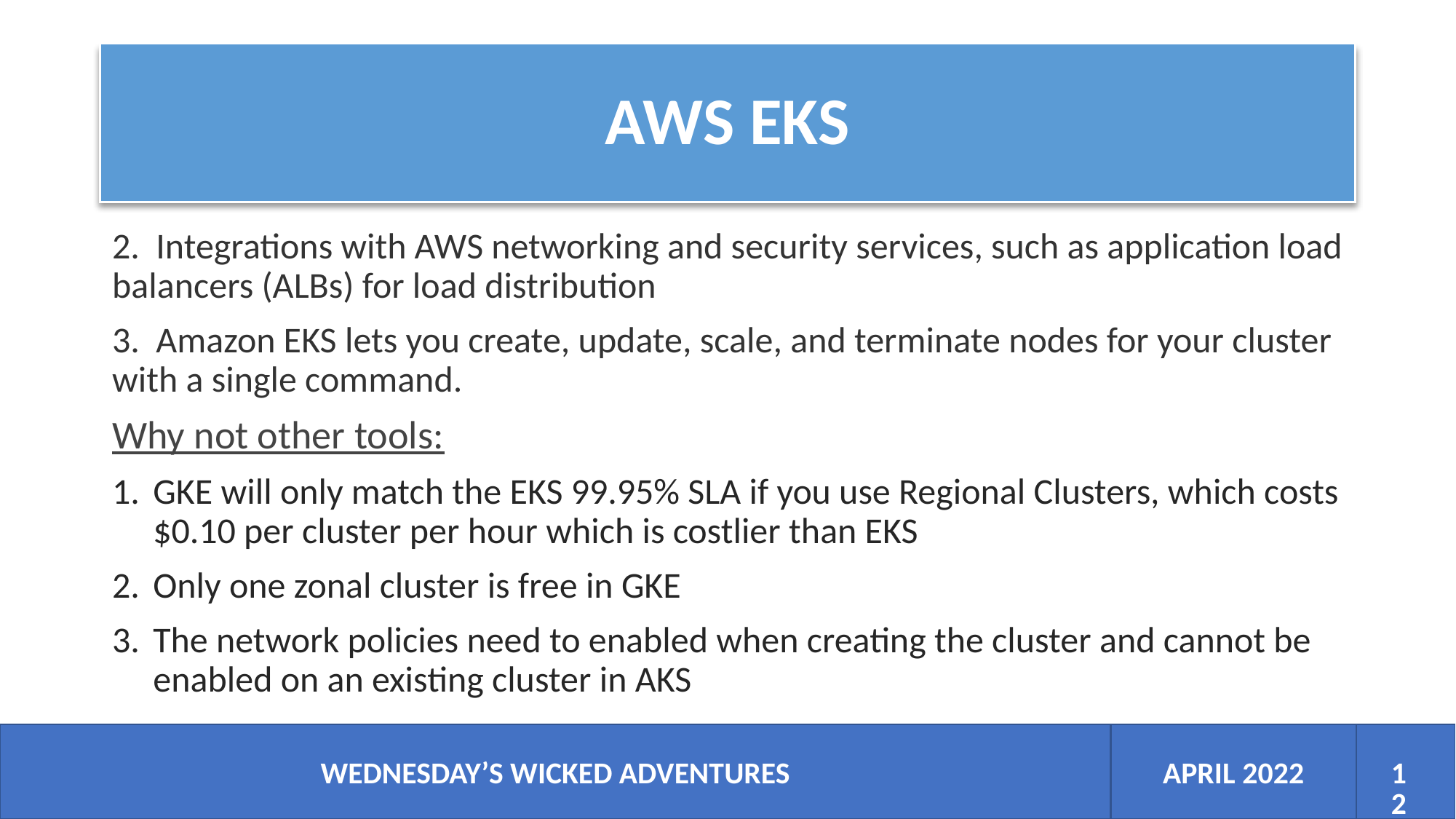

# AWS EKS
2.  Integrations with AWS networking and security services, such as application load balancers (ALBs) for load distribution
3.  Amazon EKS lets you create, update, scale, and terminate nodes for your cluster with a single command.
Why not other tools:
GKE will only match the EKS 99.95% SLA if you use Regional Clusters, which costs $0.10 per cluster per hour which is costlier than EKS
Only one zonal cluster is free in GKE
The network policies need to enabled when creating the cluster and cannot be enabled on an existing cluster in AKS
APRIL 2022
WEDNESDAY’S WICKED ADVENTURES

12